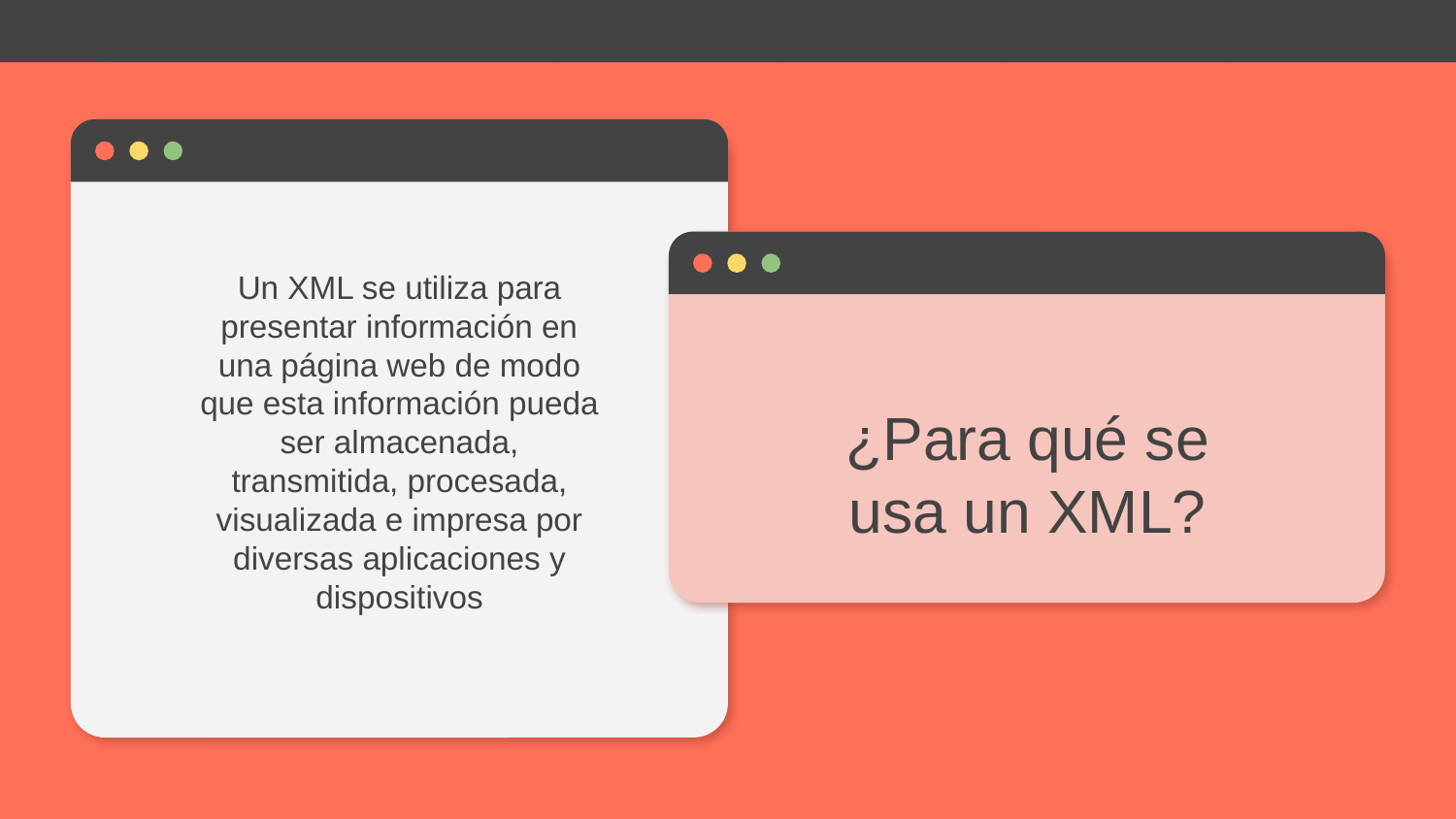

Un XML se utiliza para presentar información en una página web de modo que esta información pueda ser almacenada, transmitida, procesada, visualizada e impresa por diversas aplicaciones y dispositivos
¿Para qué se usa un XML?